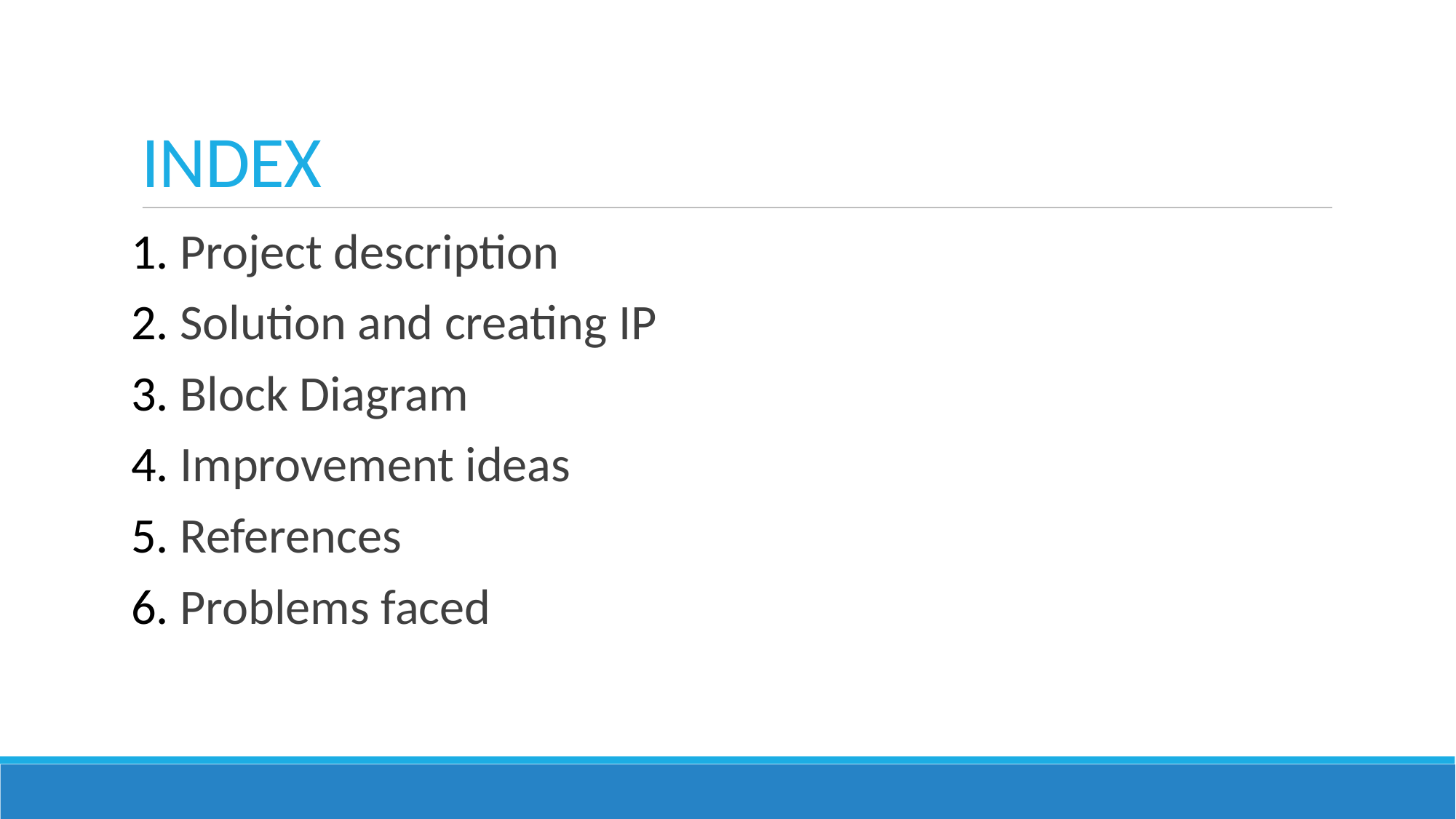

INDEX
Project description
Solution and creating IP
Block Diagram
Improvement ideas
References
Problems faced